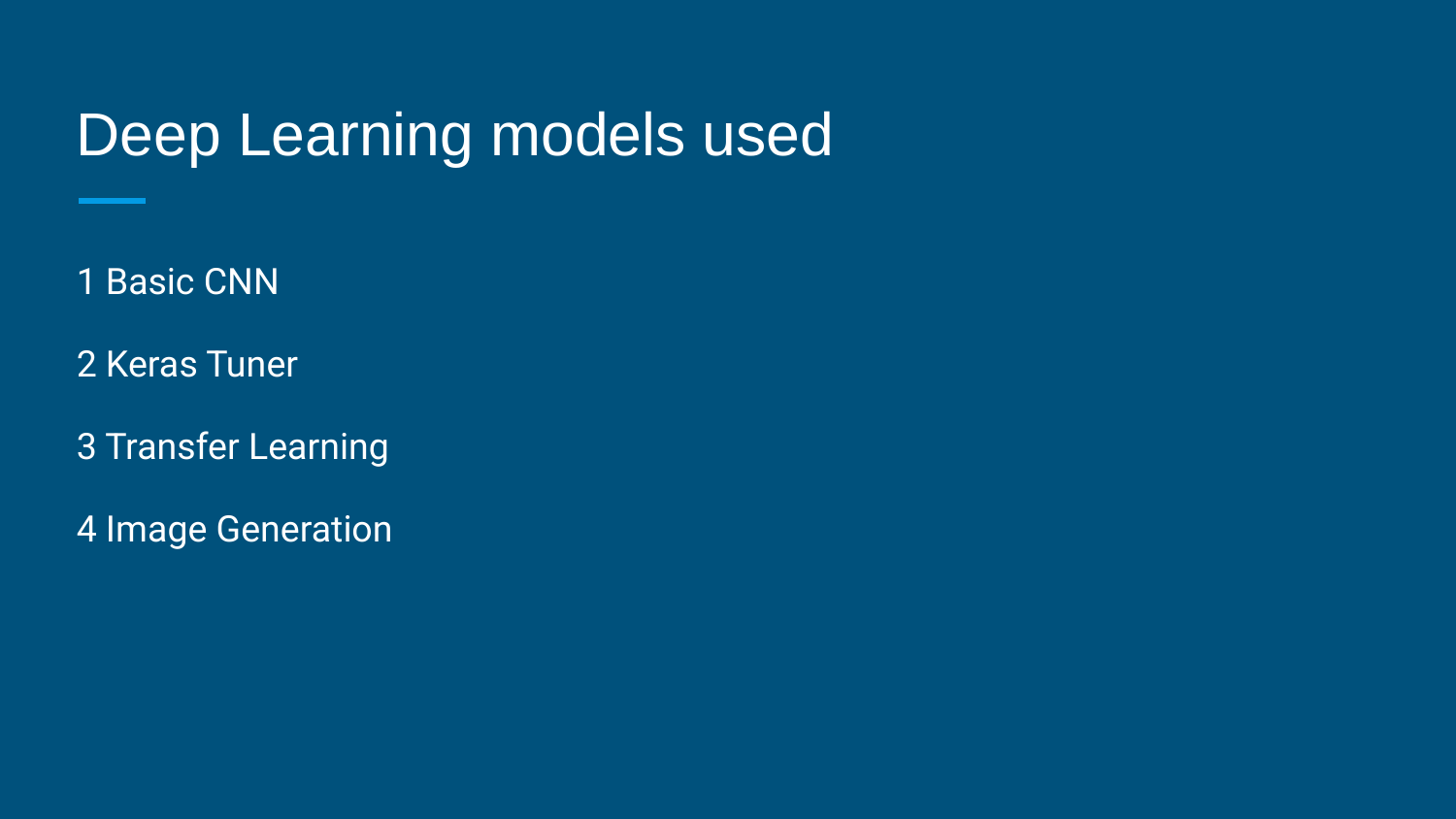

# Deep Learning models used
1 Basic CNN
2 Keras Tuner
3 Transfer Learning
4 Image Generation